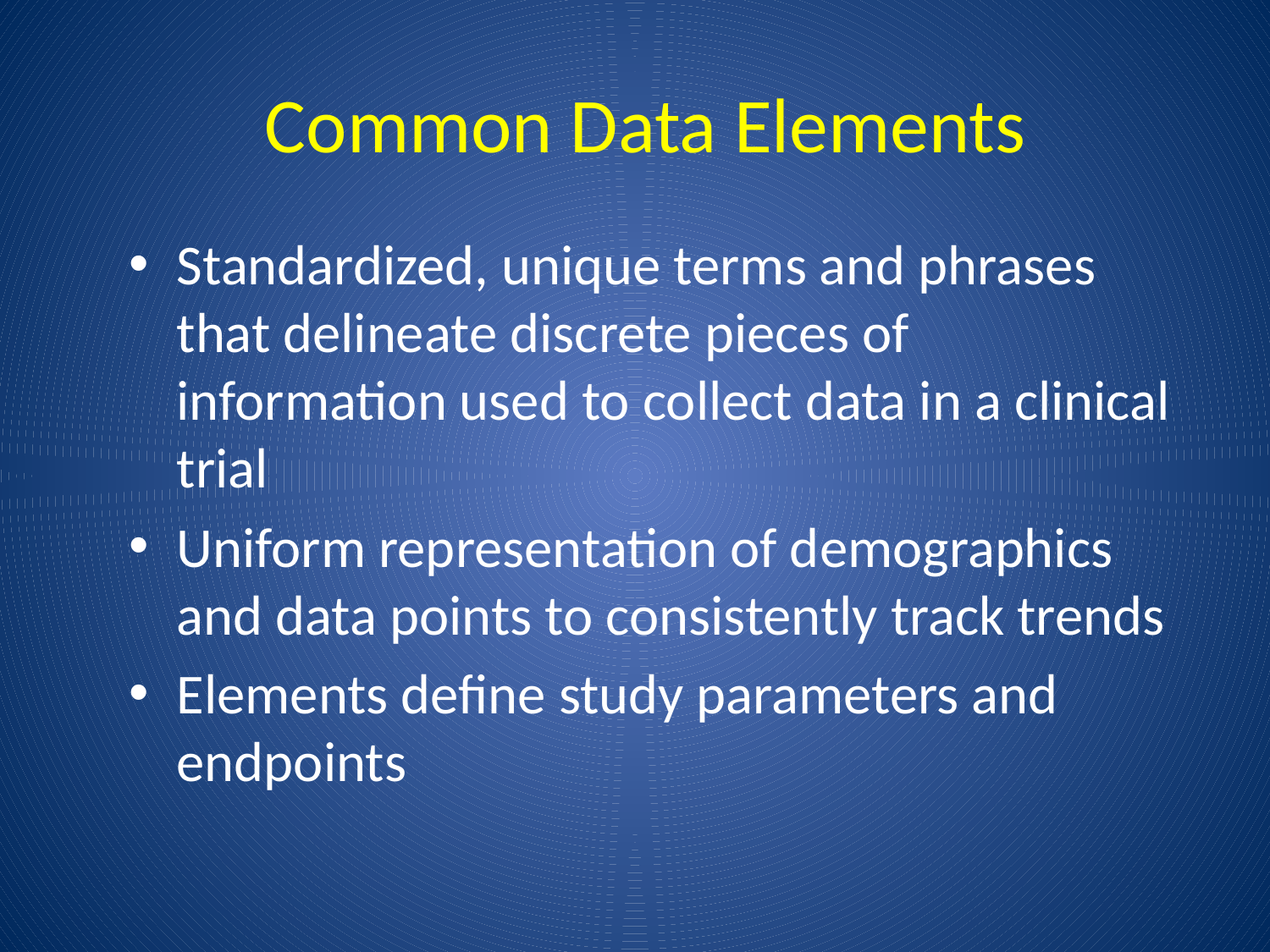

Common Data Elements
Standardized, unique terms and phrases that delineate discrete pieces of information used to collect data in a clinical trial
Uniform representation of demographics and data points to consistently track trends
Elements define study parameters and endpoints